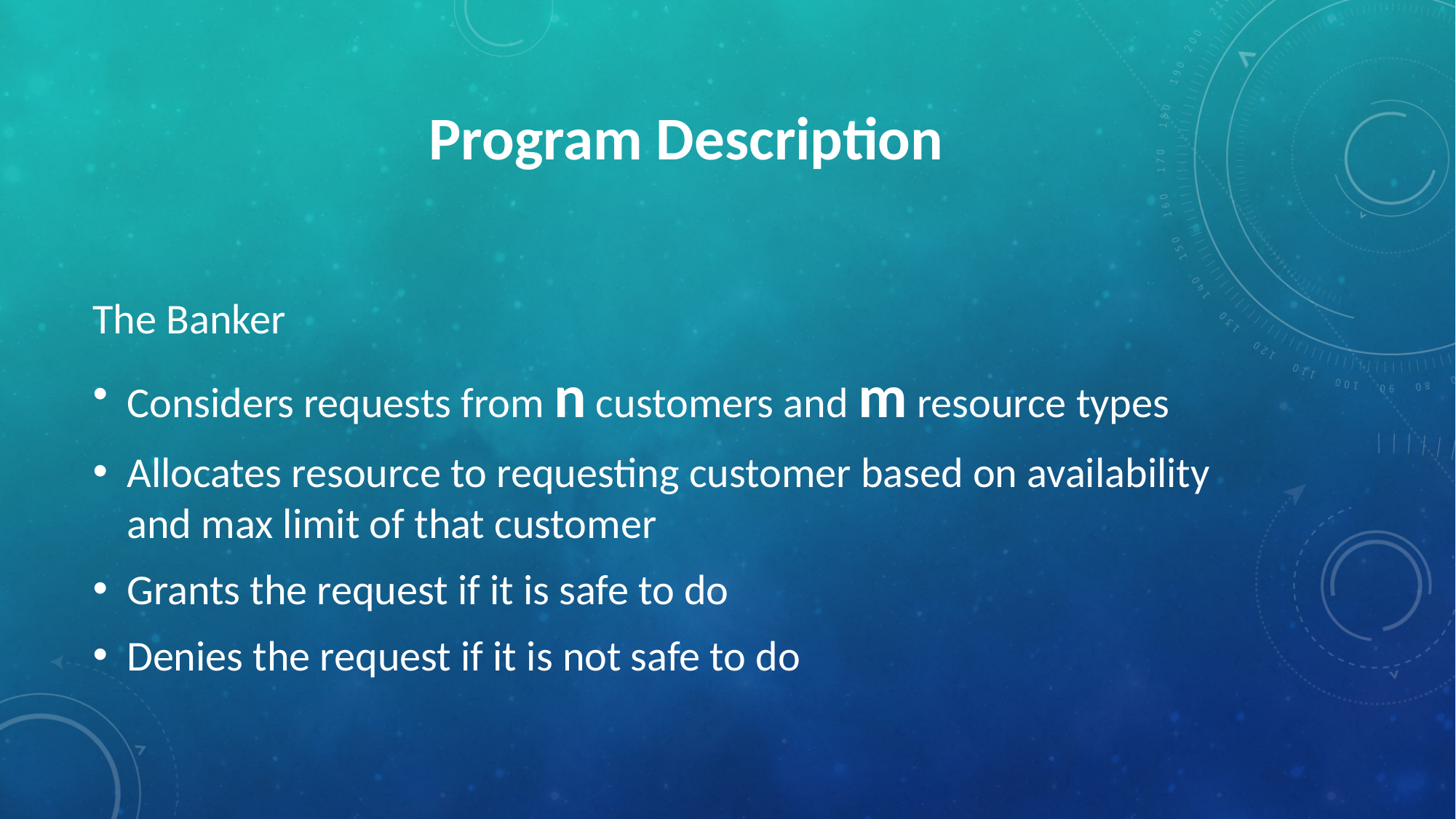

# Program Description
The Banker
Considers requests from n customers and m resource types
Allocates resource to requesting customer based on availability and max limit of that customer
Grants the request if it is safe to do
Denies the request if it is not safe to do